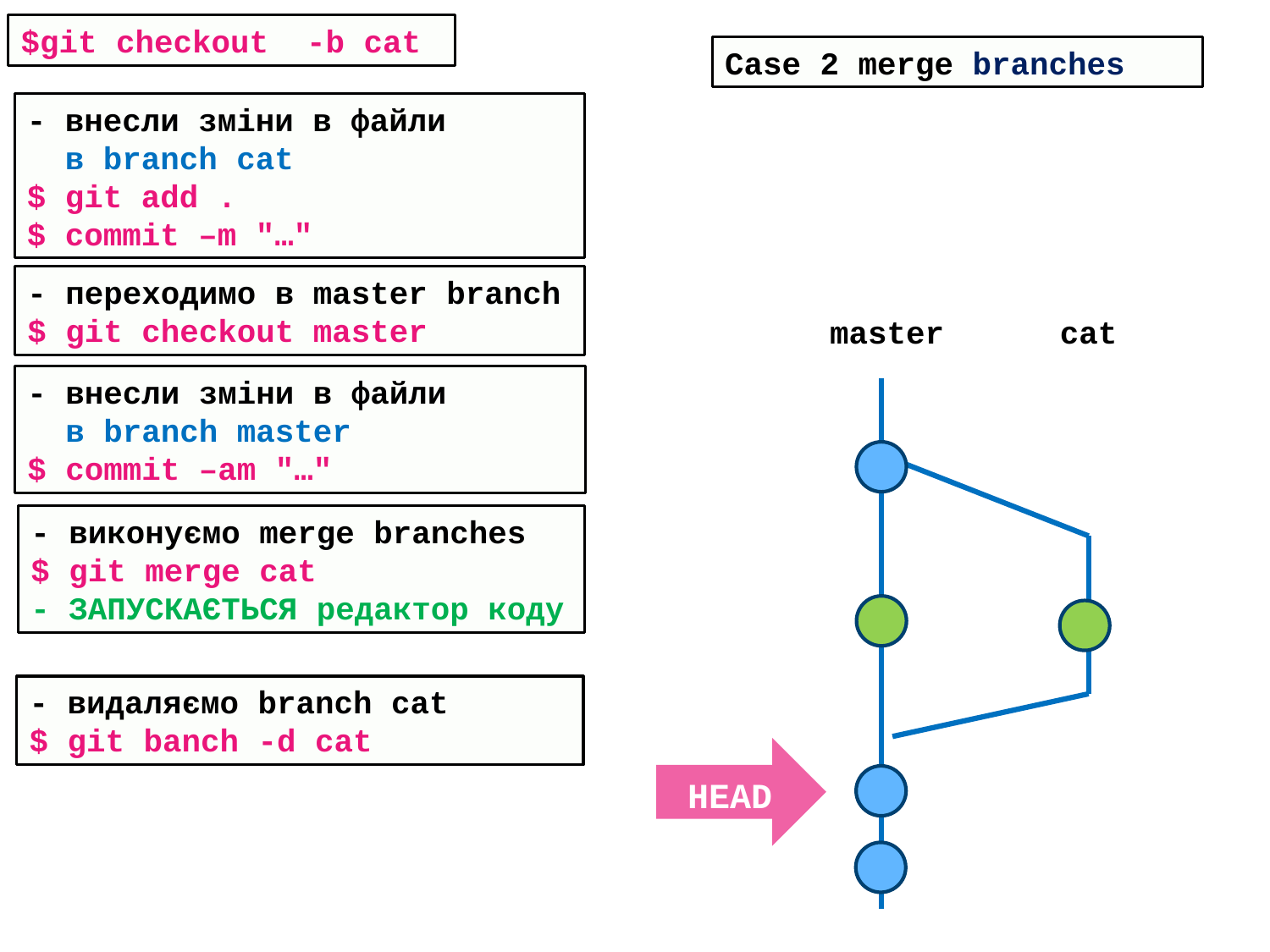

$git checkout  -b cat
Сase 2 merge branches
- внесли зміни в файли
  в branch cat
$ git add .
$ commit –m "…"
- переходимо в master branch
$ git checkout master
cat
master
- внесли зміни в файли
  в branch master
$ commit –am "…"

- виконуємо merge branches
$ git merge cat
- ЗАПУСКАЄТЬСЯ редактор коду

- видаляємо branch сat
$ git banch -d cat

HEAD